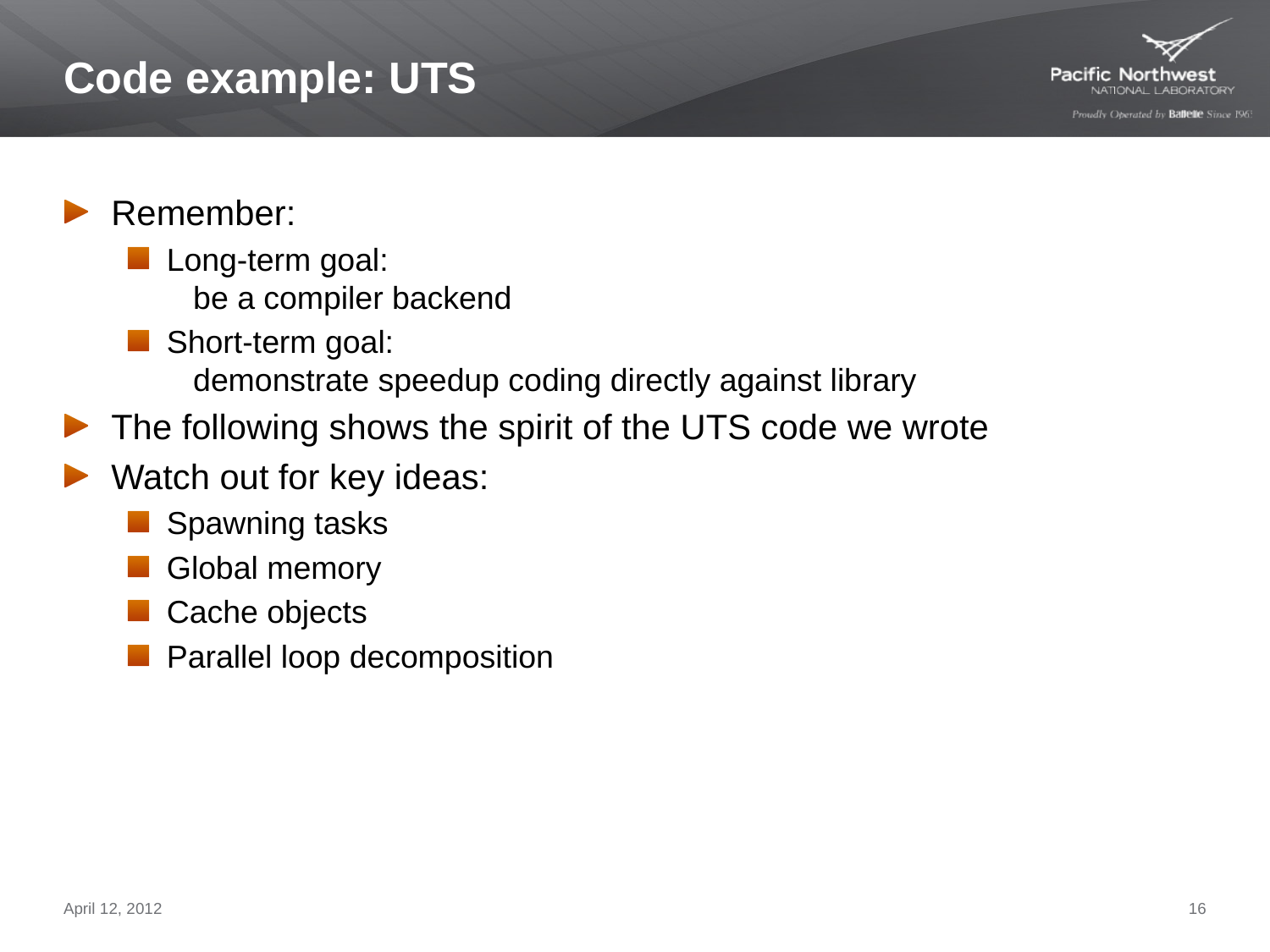

# Code example: UTS
Remember:
Long-term goal:
   be a compiler backend
Short-term goal:
   demonstrate speedup coding directly against library
The following shows the spirit of the UTS code we wrote
Watch out for key ideas:
Spawning tasks
Global memory
Cache objects
Parallel loop decomposition
April 12, 2012

16